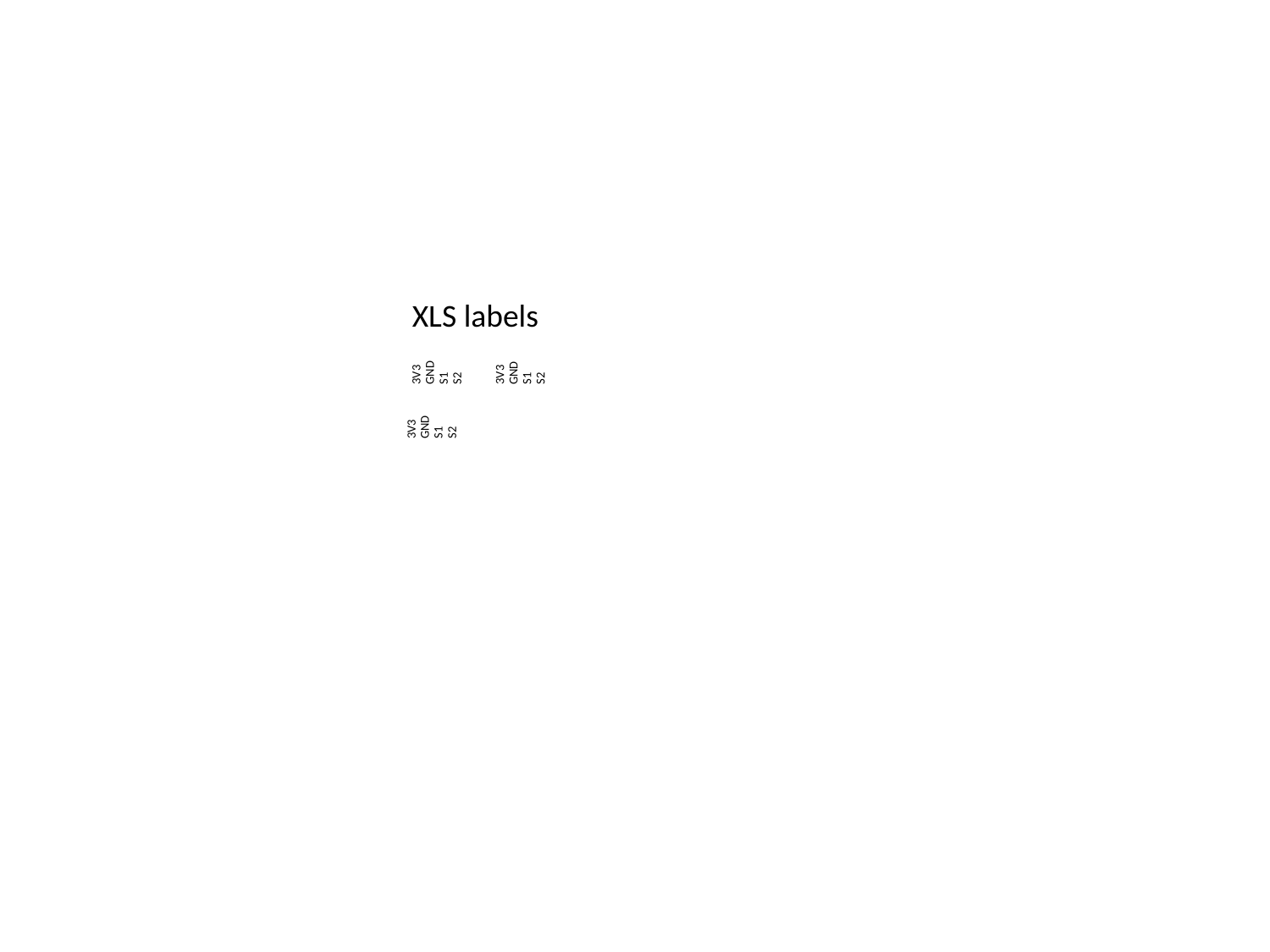

XLS labels
3V3
GND
S1
S2
3V3
GND
S1
S2
3V3
GND
S1
S2